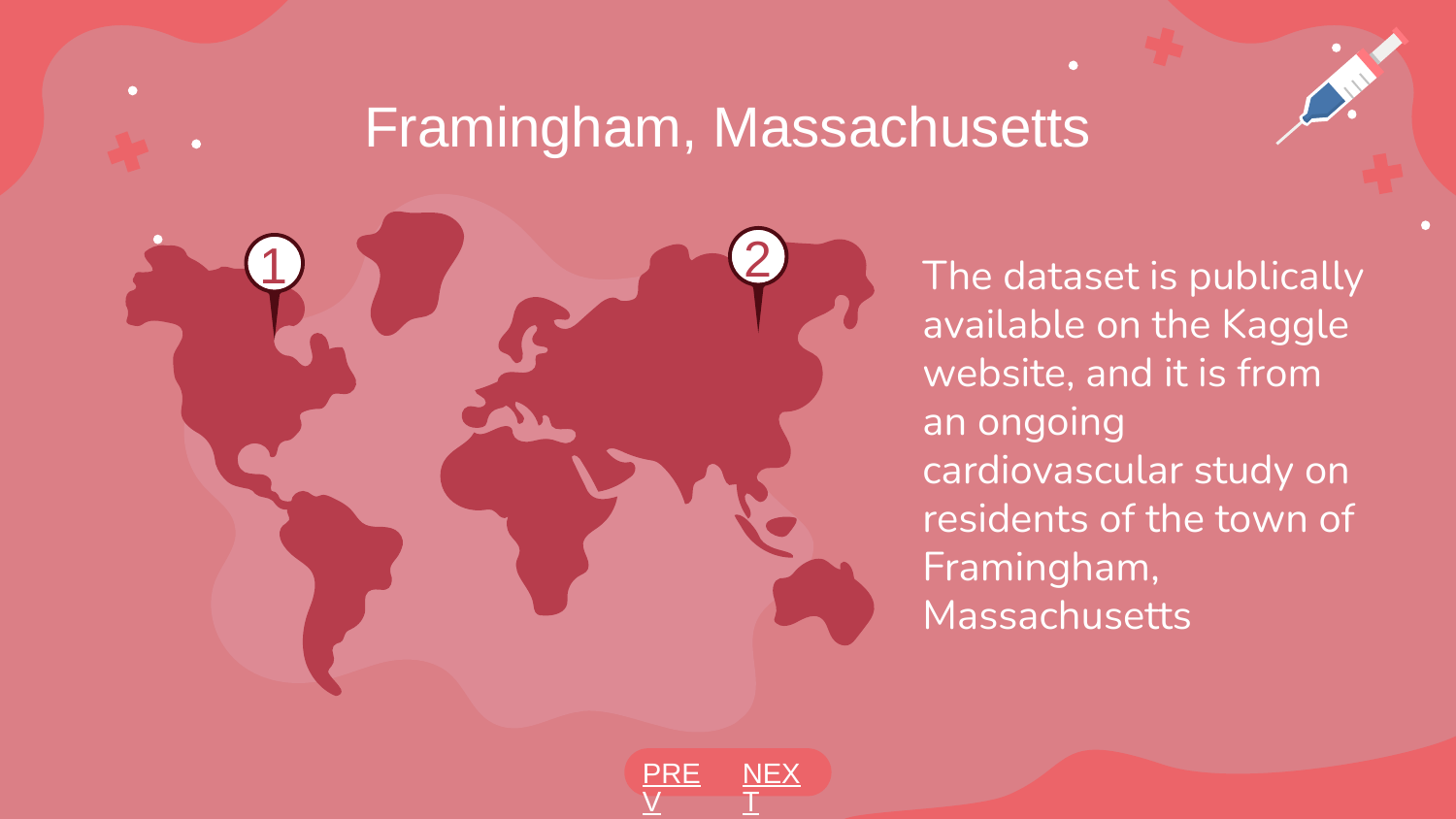

# Framingham, Massachusetts

2

1

The dataset is publically available on the Kaggle website, and it is from an ongoing  cardiovascular study on residents of the town of Framingham, Massachusetts

PREV
NEXT